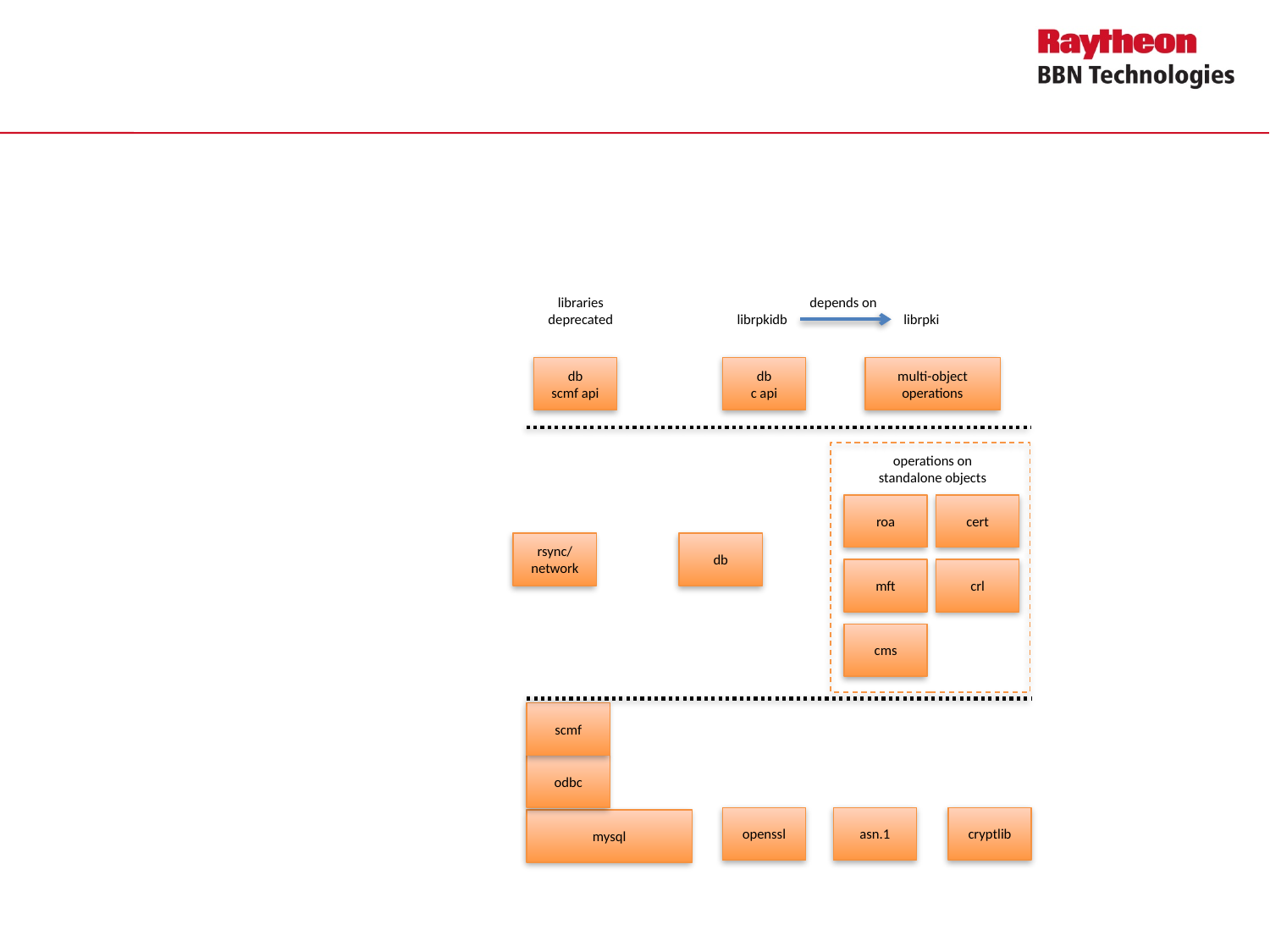

libraries
deprecated
depends on
librpkidb
librpki
db
scmf api
db
c api
multi-object
operations

operations on
standalone objects
roa
cert
mft
crl
cms
rsync/
network
db
scmf
odbc
openssl
asn.1
cryptlib
mysql